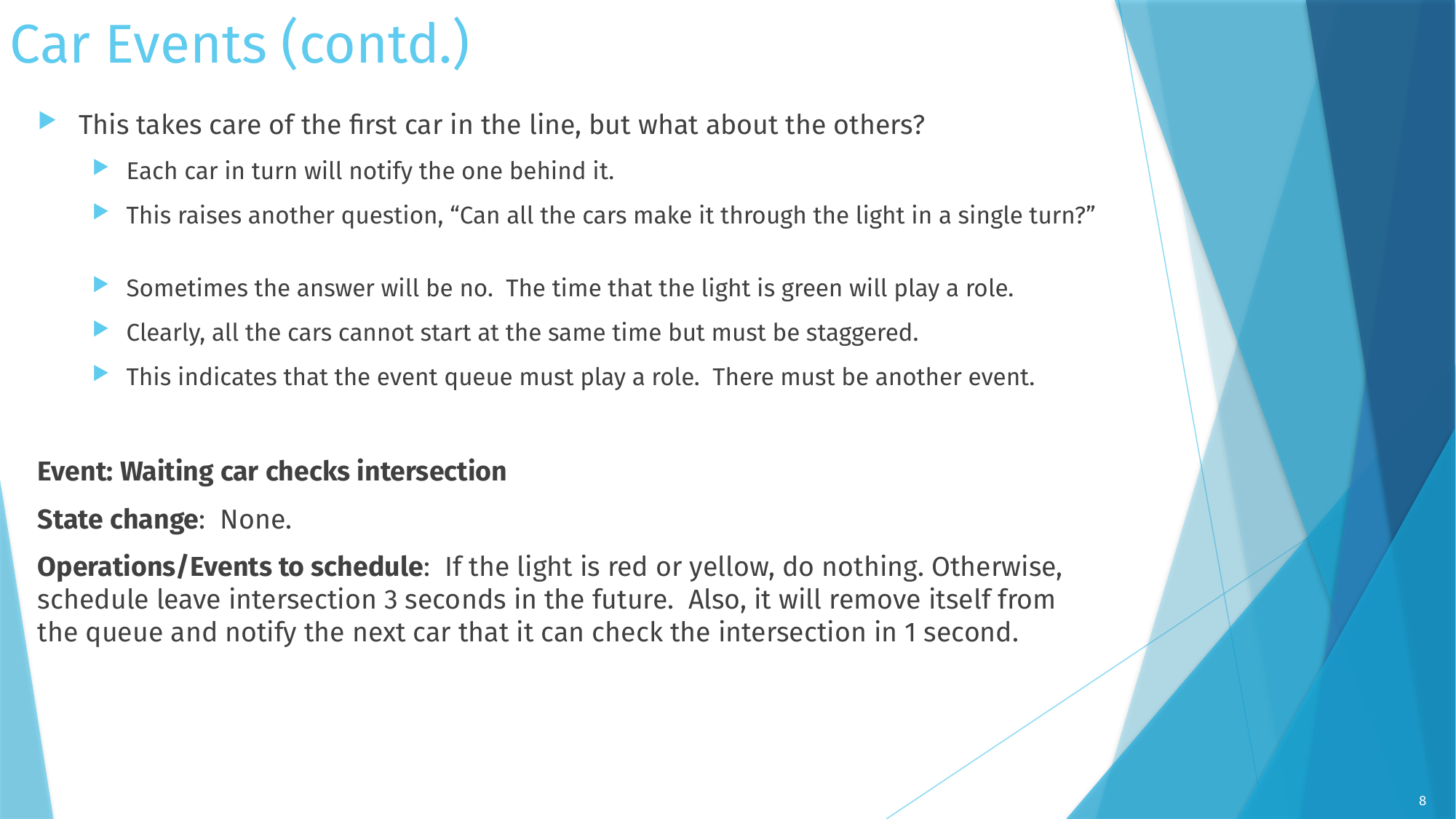

# Car Events (contd.)
This takes care of the first car in the line, but what about the others?
Each car in turn will notify the one behind it.
This raises another question, “Can all the cars make it through the light in a single turn?”
Sometimes the answer will be no.  The time that the light is green will play a role.
Clearly, all the cars cannot start at the same time but must be staggered.
This indicates that the event queue must play a role.  There must be another event.

Event: Waiting car checks intersection
State change:  None.
Operations/Events to schedule:  If the light is red or yellow, do nothing. Otherwise, schedule leave intersection 3 seconds in the future.  Also, it will remove itself from the queue and notify the next car that it can check the intersection in 1 second.

8